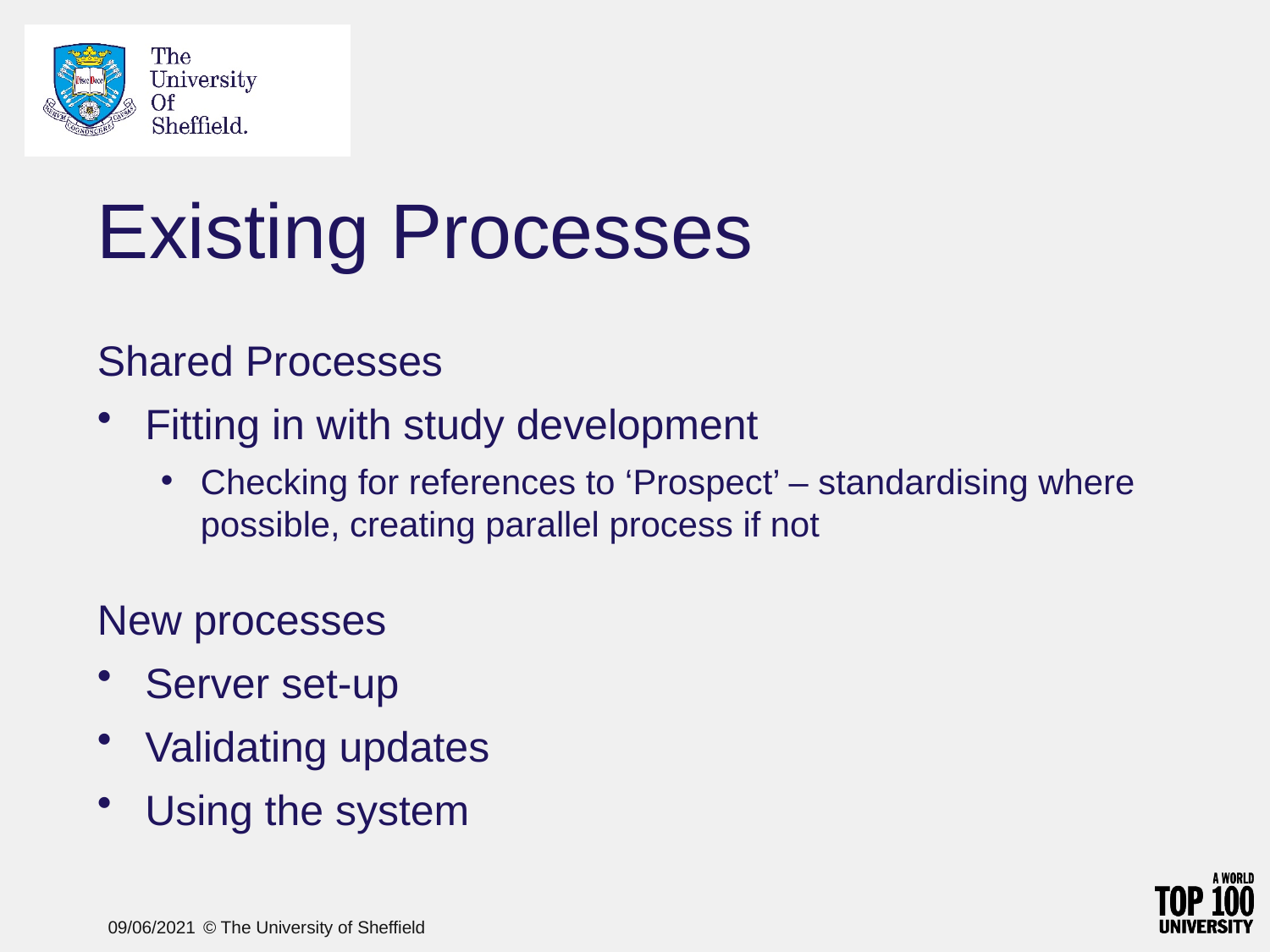

# Existing Processes
Shared Processes
Fitting in with study development
Checking for references to ‘Prospect’ – standardising where possible, creating parallel process if not
New processes
Server set-up
Validating updates
Using the system
09/06/2021
© The University of Sheffield